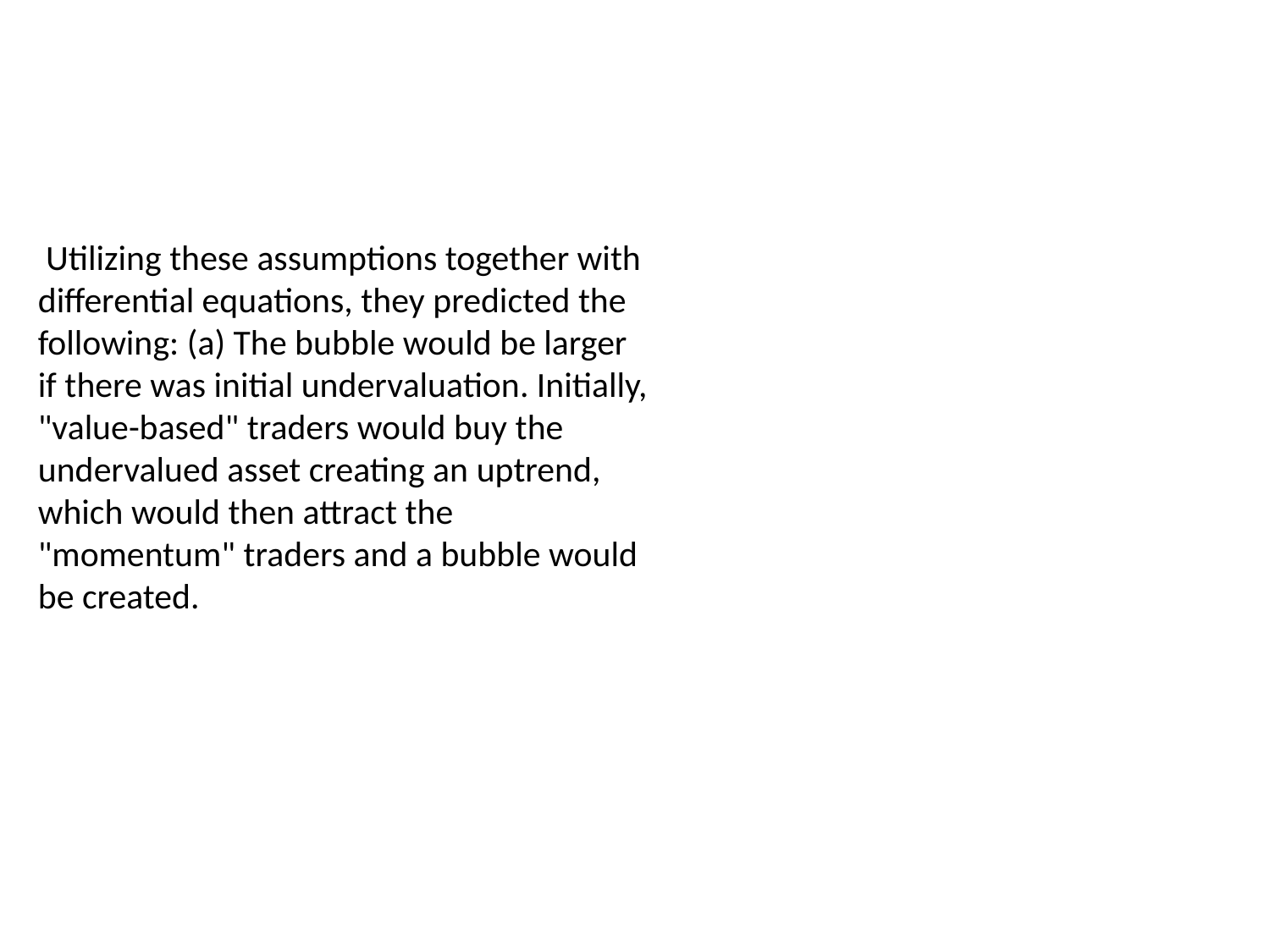

Utilizing these assumptions together with differential equations, they predicted the following: (a) The bubble would be larger if there was initial undervaluation. Initially, "value-based" traders would buy the undervalued asset creating an uptrend, which would then attract the "momentum" traders and a bubble would be created.